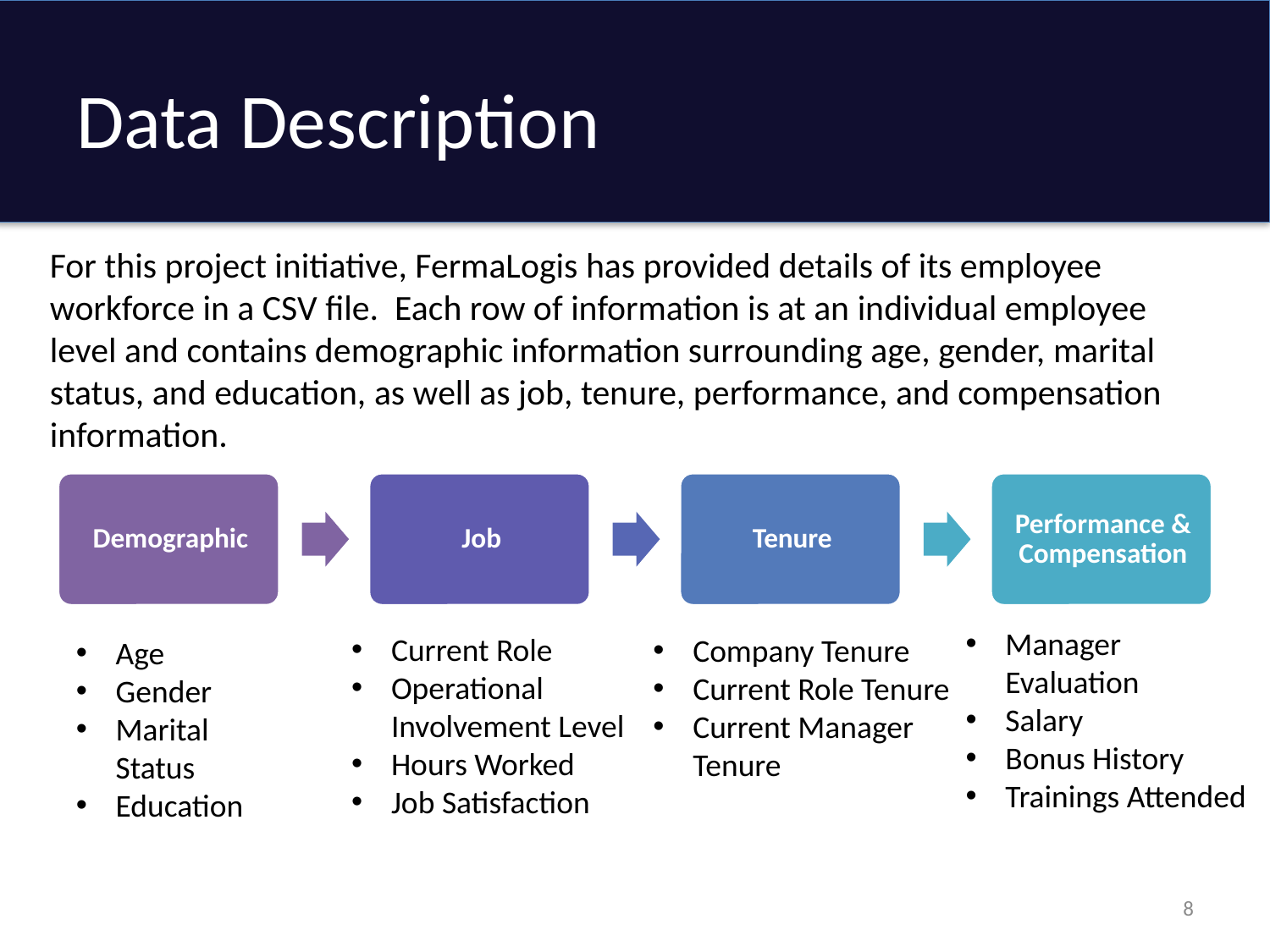

# Data Description
For this project initiative, FermaLogis has provided details of its employee workforce in a CSV file.  Each row of information is at an individual employee level and contains demographic information surrounding age, gender, marital status, and education, as well as job, tenure, performance, and compensation information.
Demographic

Job

Tenure

Performance & Compensation
Manager Evaluation
Salary
Bonus History
Trainings Attended
Current Role
Operational Involvement Level
Hours Worked
Job Satisfaction
Company Tenure
Current Role Tenure
Current Manager Tenure
Age
Gender
Marital Status
Education
8